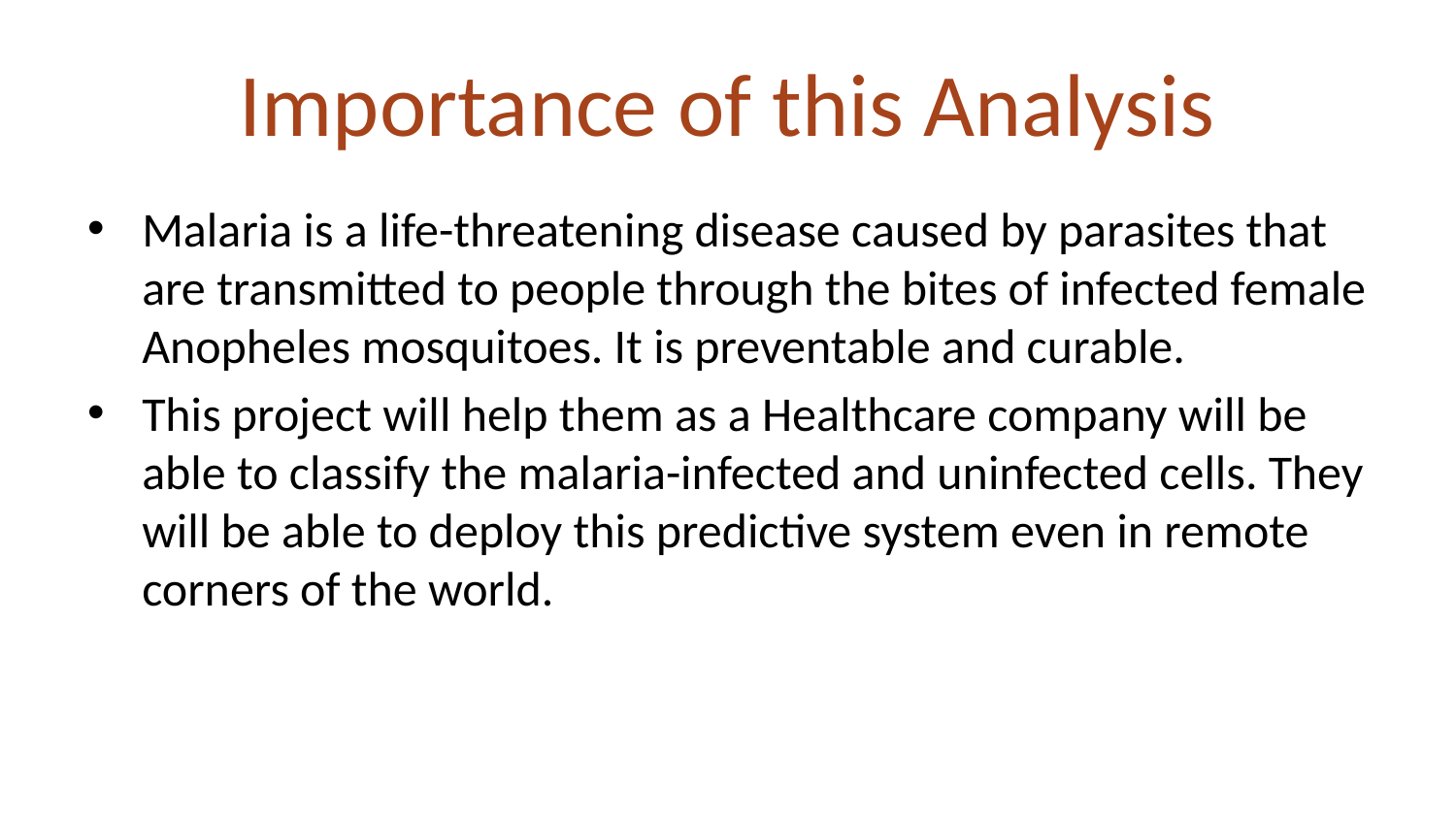

# Importance of this Analysis
Malaria is a life-threatening disease caused by parasites that are transmitted to people through the bites of infected female Anopheles mosquitoes. It is preventable and curable.
This project will help them as a Healthcare company will be able to classify the malaria-infected and uninfected cells. They will be able to deploy this predictive system even in remote corners of the world.